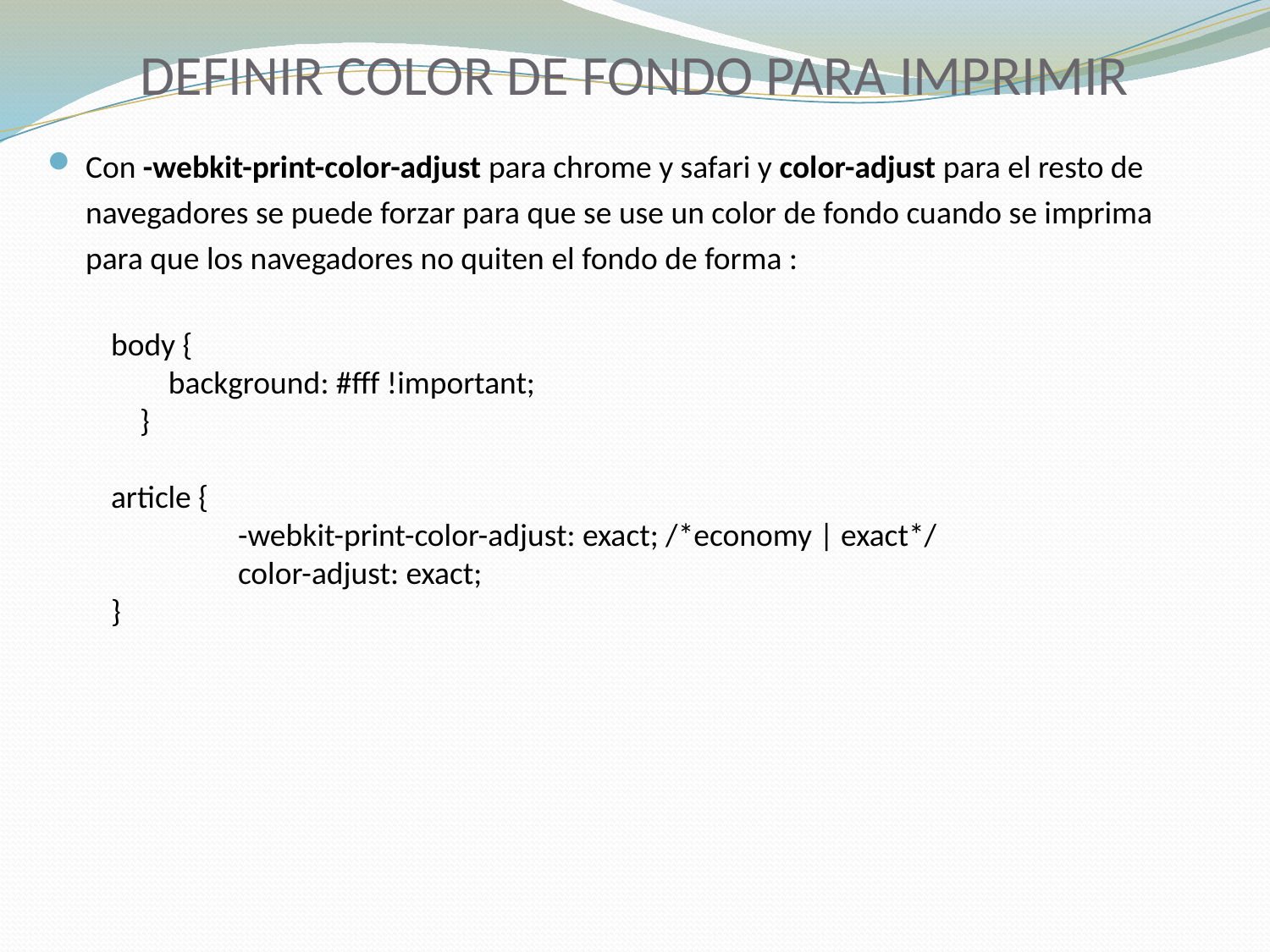

# DEFINIR COLOR DE FONDO PARA IMPRIMIR
Con -webkit-print-color-adjust para chrome y safari y color-adjust para el resto de navegadores se puede forzar para que se use un color de fondo cuando se imprima para que los navegadores no quiten el fondo de forma :

body {
        background: #fff !important;
    }

article {
	-webkit-print-color-adjust: exact; /*economy | exact*/
 	color-adjust: exact;
}